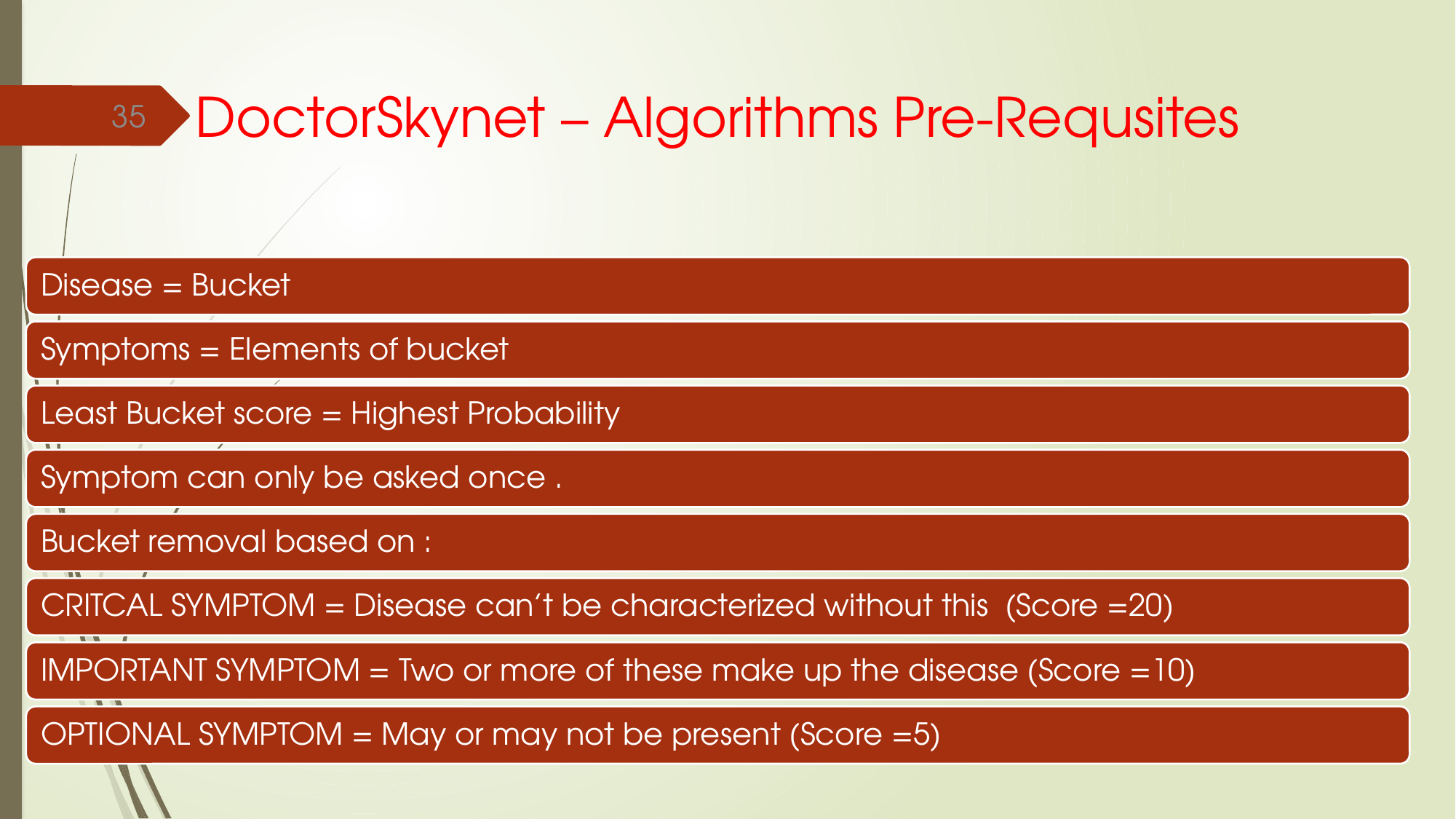

# DoctorSkynet – Algorithms Pre-Requsites
35
Disease = Bucket
Symptoms = Elements of bucket
Least Bucket score = Highest Probability
Symptom can only be asked once .
Bucket removal based on :
CRITCAL SYMPTOM = Disease can’t be characterized without this  (Score =20)
IMPORTANT SYMPTOM = Two or more of these make up the disease (Score =10)
OPTIONAL SYMPTOM = May or may not be present (Score =5)